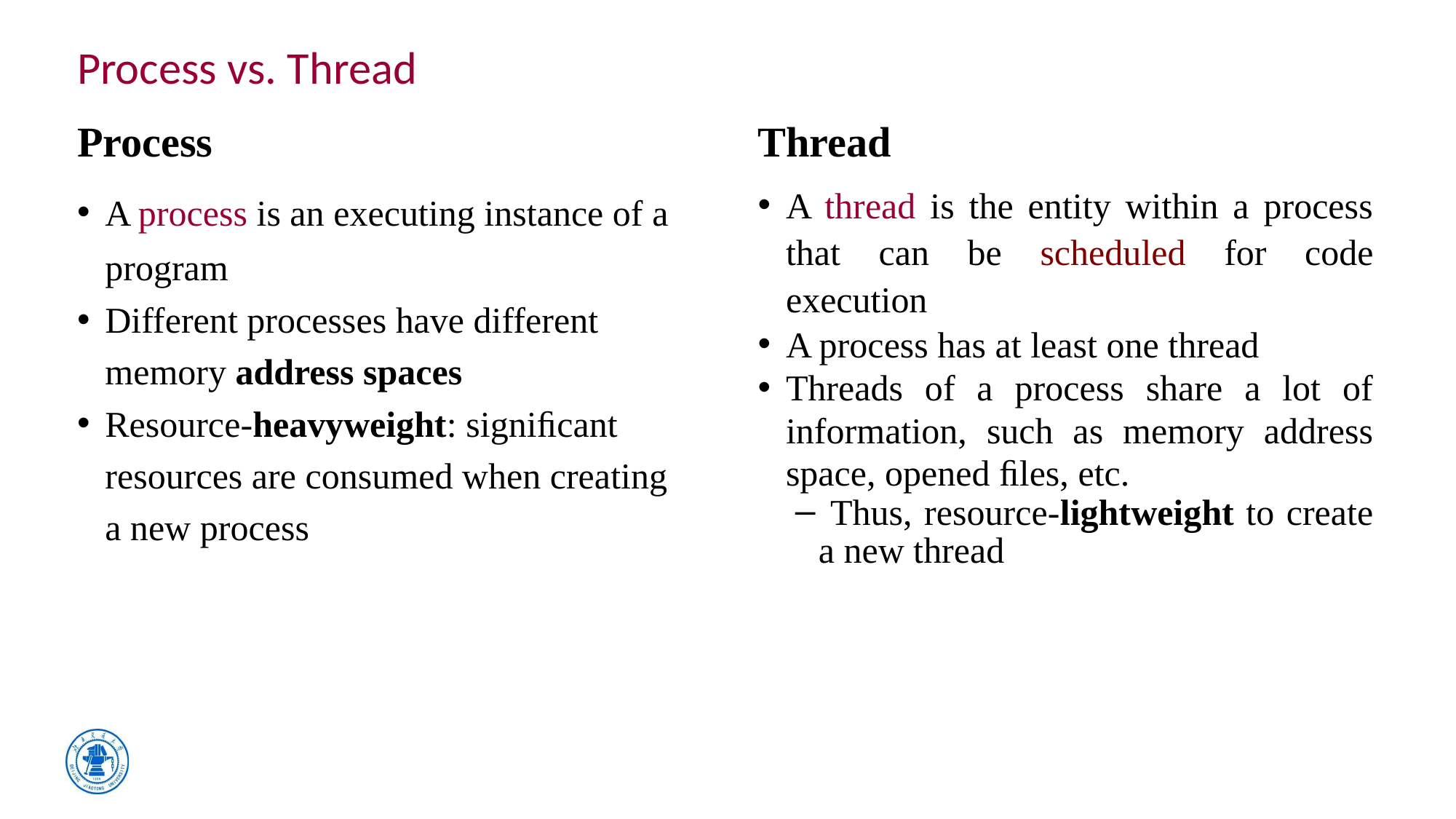

# Process vs. Thread
Process
Thread
A process is an executing instance of a program
Different processes have different memory address spaces
Resource-heavyweight: signiﬁcant resources are consumed when creating a new process
A thread is the entity within a process that can be scheduled for code execution
A process has at least one thread
Threads of a process share a lot of information, such as memory address space, opened ﬁles, etc.
 Thus, resource-lightweight to create a new thread